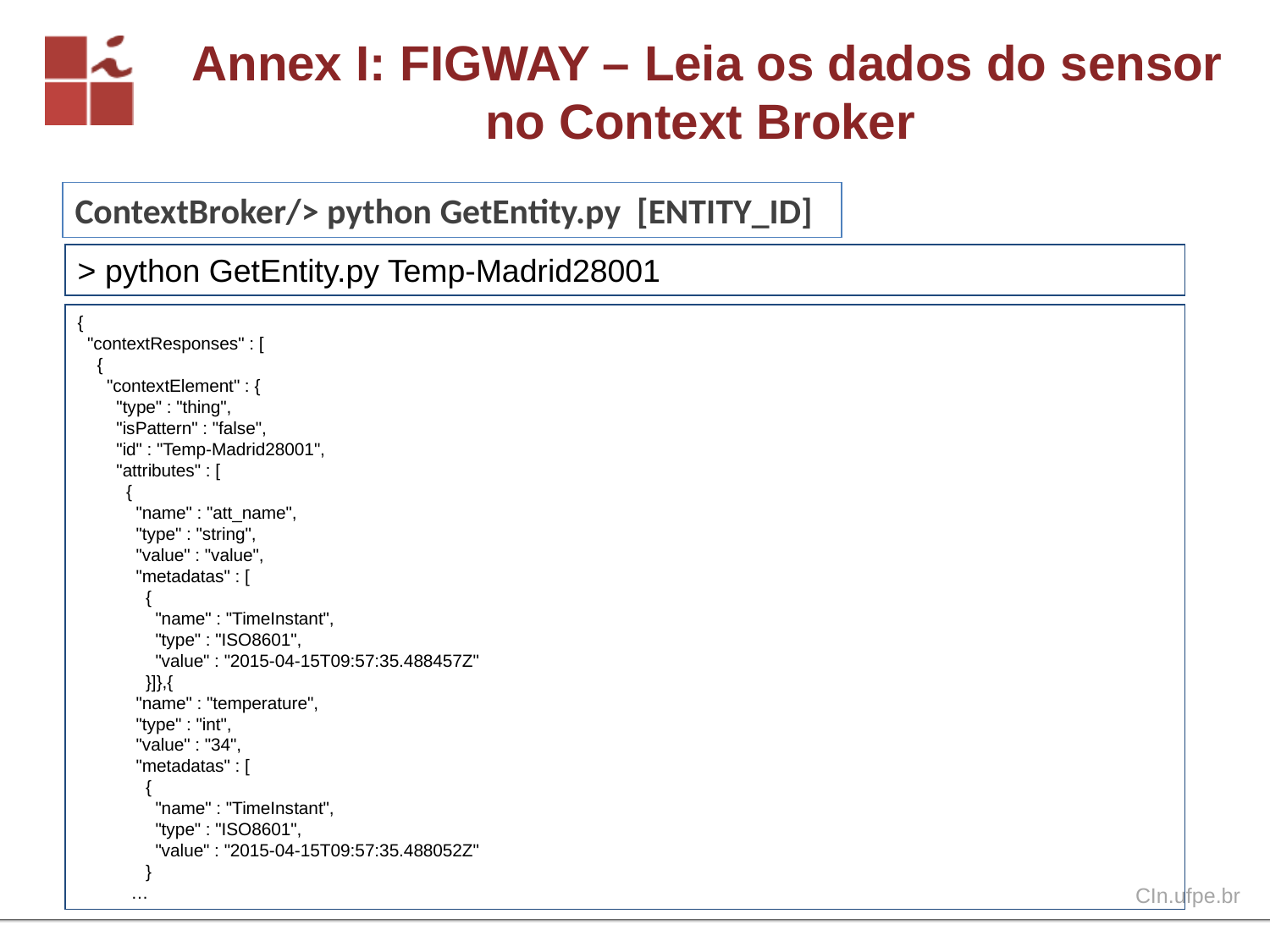

# Annex I: FIGWAY – Leia os dados do sensor no Context Broker
ContextBroker/> python GetEntity.py  [ENTITY_ID]
> python GetEntity.py Temp-Madrid28001
{
  "contextResponses" : [
    {
      "contextElement" : {
        "type" : "thing",
        "isPattern" : "false",
        "id" : "Temp-Madrid28001",
        "attributes" : [
          {
            "name" : "att_name",
            "type" : "string",
            "value" : "value",
            "metadatas" : [
              {
                "name" : "TimeInstant",
                "type" : "ISO8601",
                "value" : "2015-04-15T09:57:35.488457Z"
              }]},{
            "name" : "temperature",
            "type" : "int",
            "value" : "34",
            "metadatas" : [
              {
                "name" : "TimeInstant",
                "type" : "ISO8601",
                "value" : "2015-04-15T09:57:35.488052Z"
              }
           …